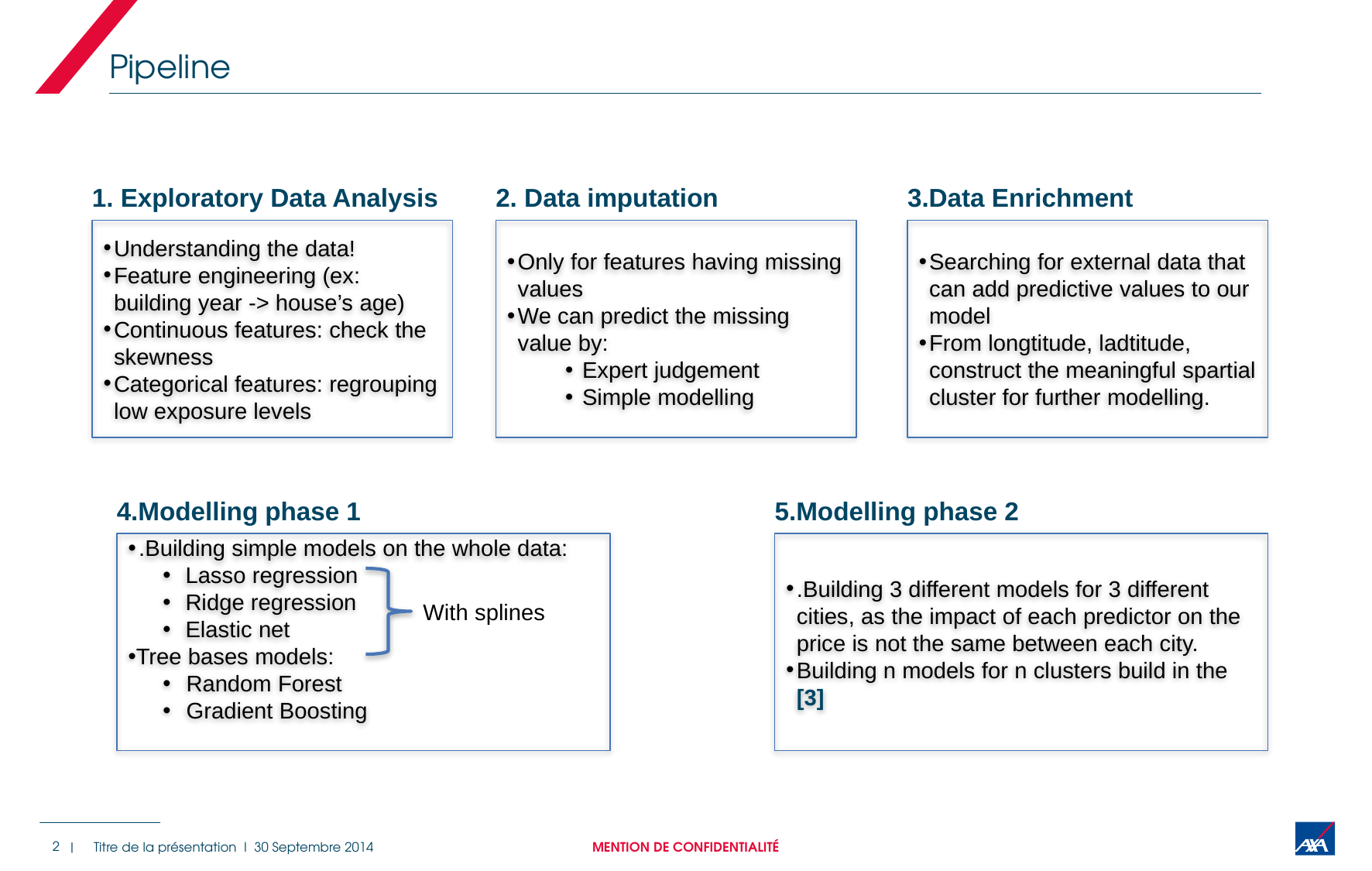

# Pipeline
1. Exploratory Data Analysis
2. Data imputation
3.Data Enrichment
Understanding the data!
Feature engineering (ex: building year -> house’s age)
Continuous features: check the skewness
Categorical features: regrouping low exposure levels
Only for features having missing values
We can predict the missing value by:
 Expert judgement
 Simple modelling
Searching for external data that can add predictive values to our model
From longtitude, ladtitude, construct the meaningful spartial cluster for further modelling.
5.Modelling phase 2
4.Modelling phase 1
.Building 3 different models for 3 different cities, as the impact of each predictor on the price is not the same between each city.
Building n models for n clusters build in the [3]
.Building simple models on the whole data:
Lasso regression
Ridge regression
Elastic net
Tree bases models:
Random Forest
Gradient Boosting

With splines
2   |
MENTION DE CONFIDENTIALITÉ
Titre de la présentation  I  30 Septembre 2014